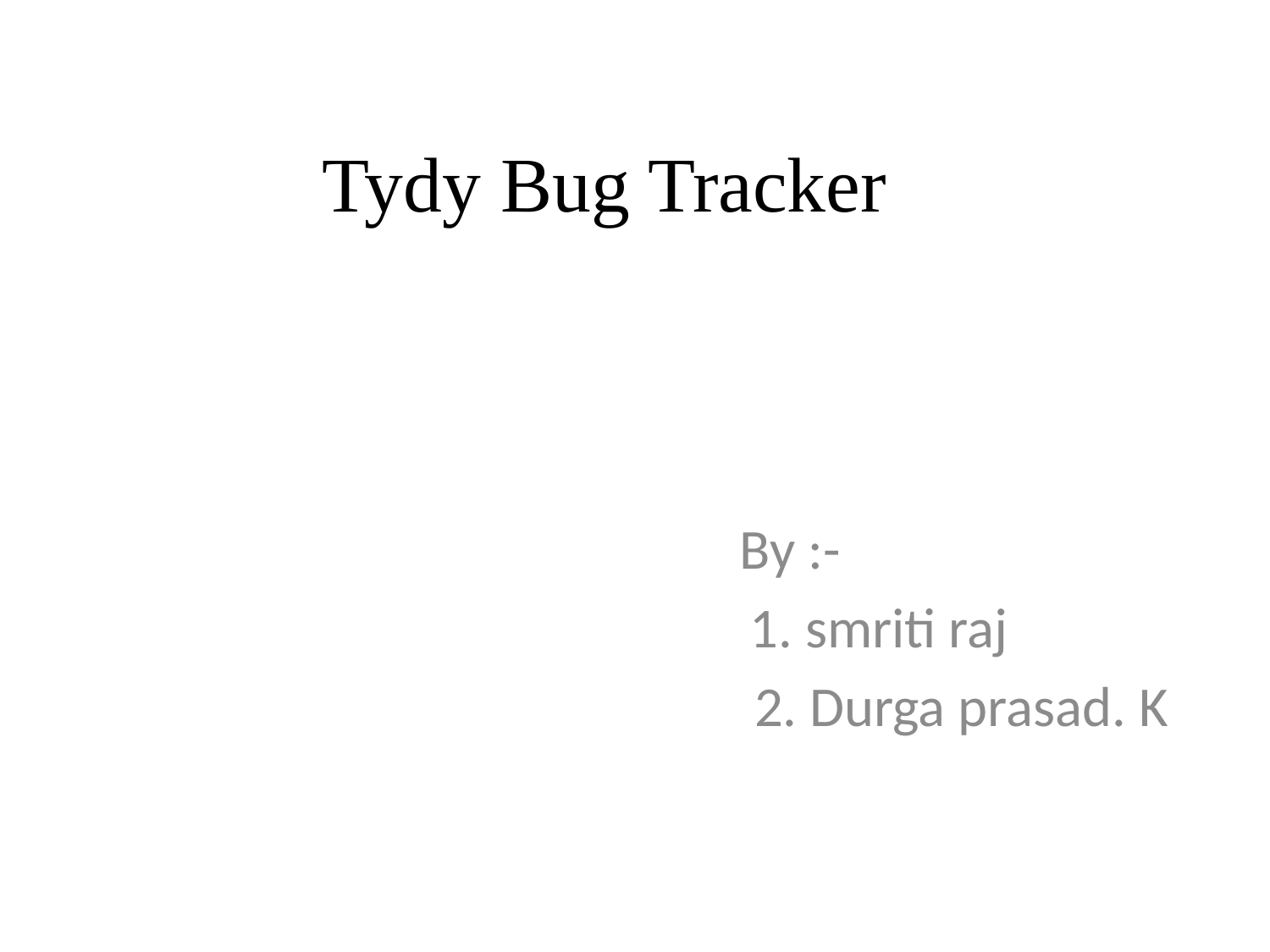

# Tydy Bug Tracker
        By :-
                       1. smriti raj
                                   2. Durga prasad. K